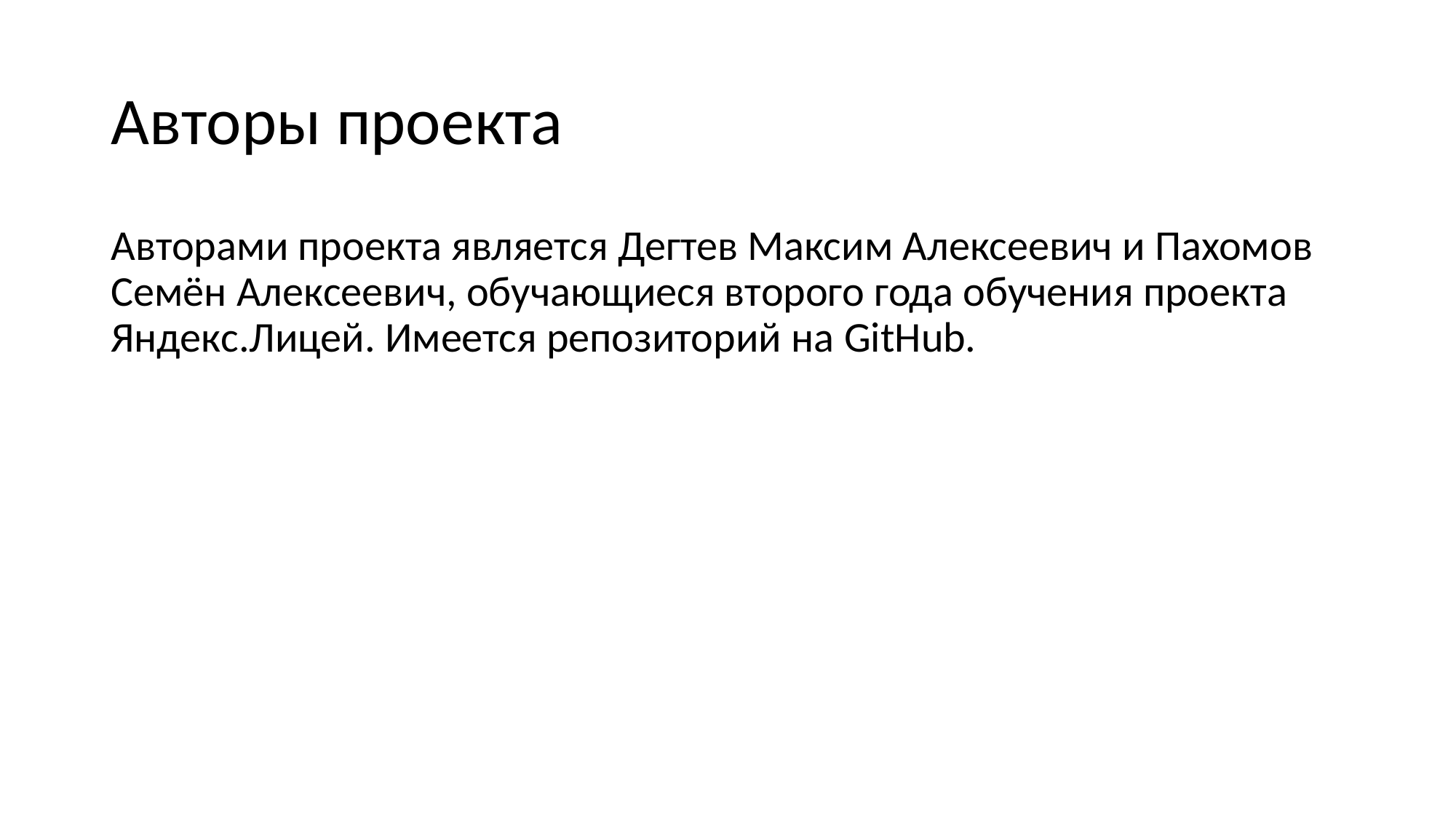

# Авторы проекта
Авторами проекта является Дегтев Максим Алексеевич и Пахомов Семён Алексеевич, обучающиеся второго года обучения проекта Яндекс.Лицей. Имеется репозиторий на GitHub.